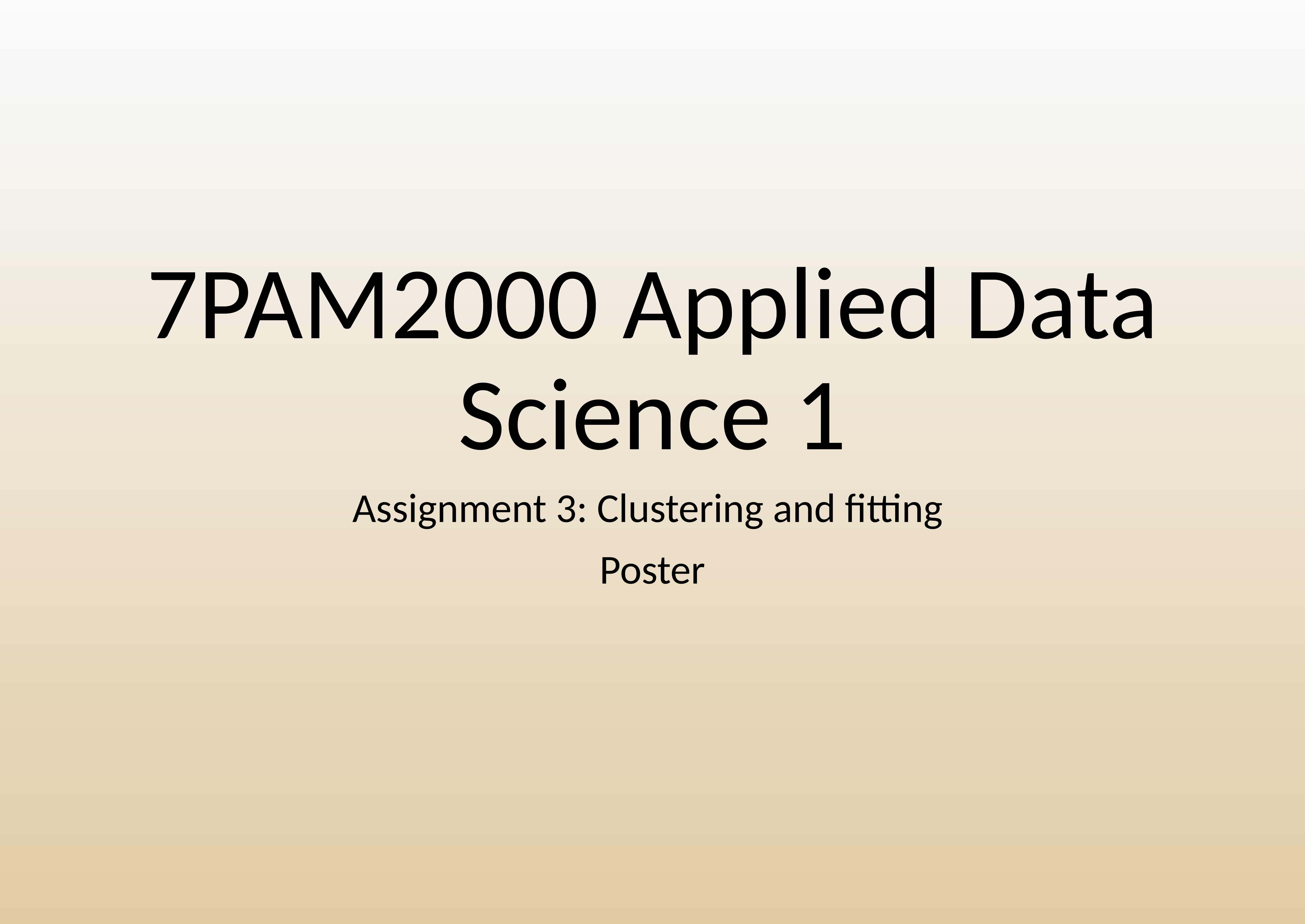

# 7PAM2000 Applied Data Science 1
Assignment 3: Clustering and fitting
Poster